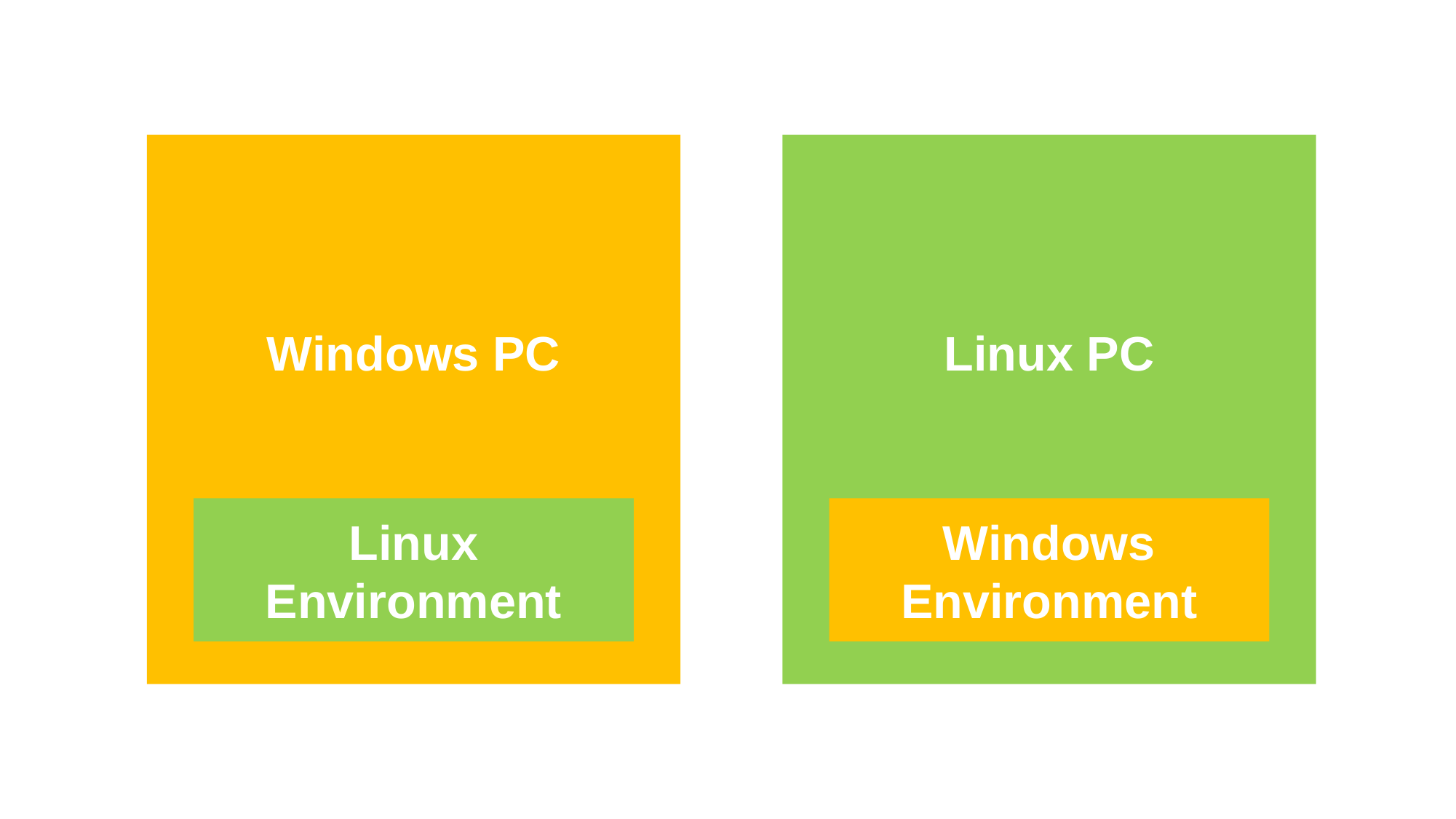

Windows PC

Linux PC

Linux
Environment
Windows
Environment